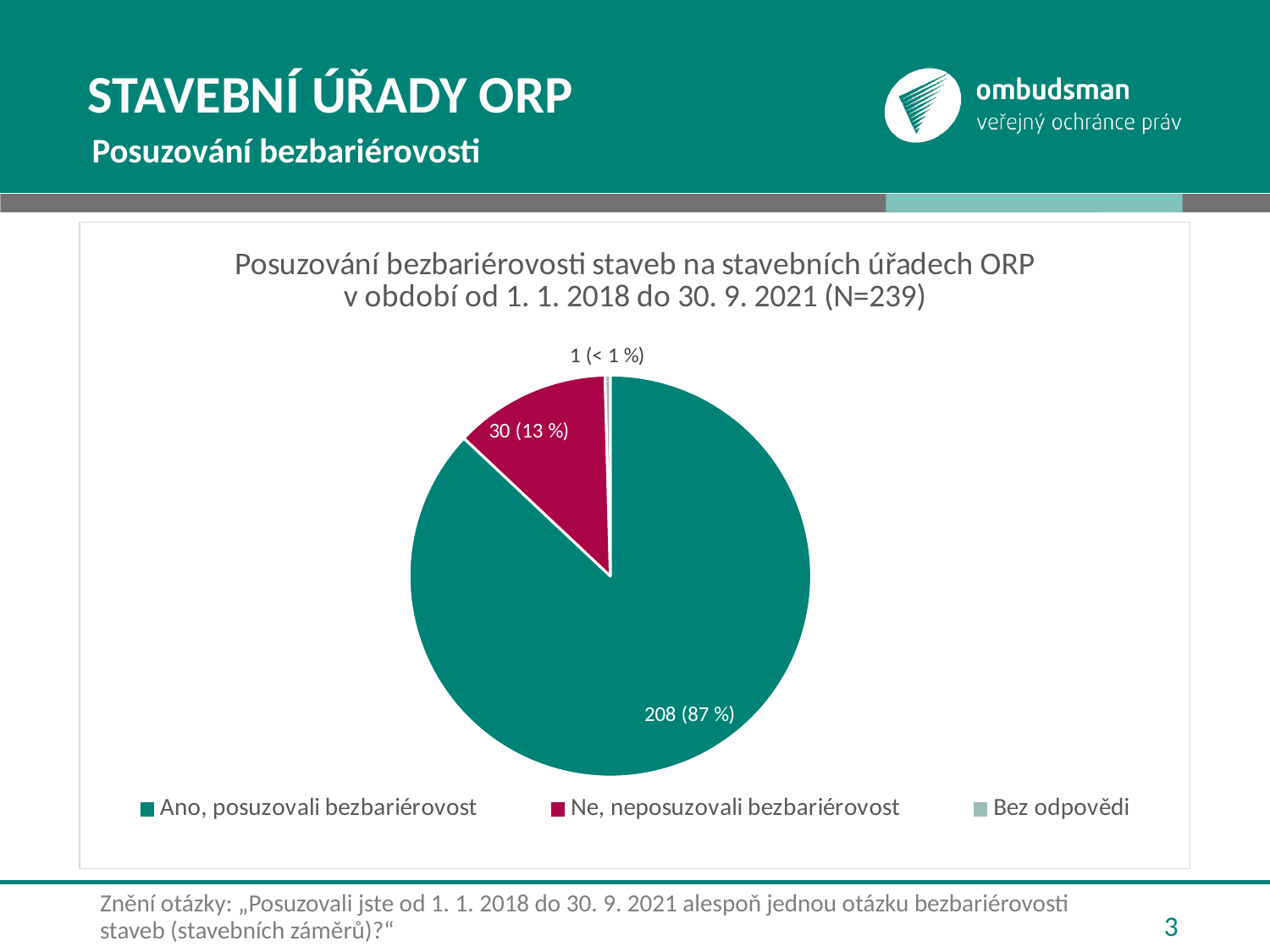

# Stavební úřady orp
Posuzování bezbariérovosti

### Chart: Posuzování bezbariérovosti staveb na stavebních úřadech ORP v období od 1. 1. 2018 do 30. 9. 2021 (N=239)

| Category |  |
|---|---|
| Ano, posuzovali bezbariérovost  | 208.0 |
| Ne, neposuzovali bezbariérovost  | 30.0 |
| Bez odpovědi | 1.0 |

### Chart

| Category |
|---|
Znění otázky: „Posuzovali jste od 1. 1. 2018 do 30. 9. 2021 alespoň jednou otázku bezbariérovosti staveb (stavebních záměrů)?“

3